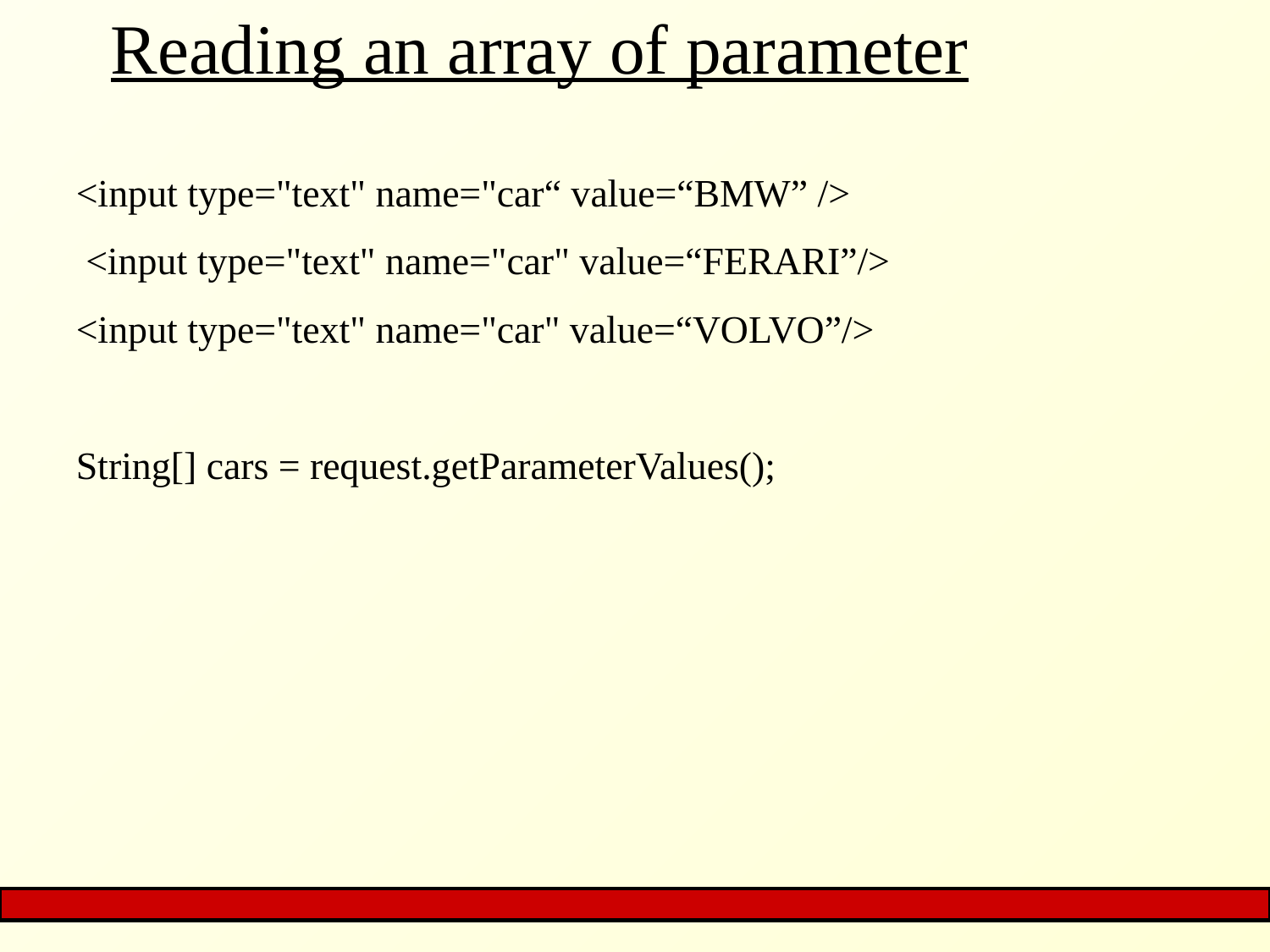

# Reading an array of parameter
<input type="text" name="car“ value=“BMW” />
 <input type="text" name="car" value=“FERARI”/>
<input type="text" name="car" value=“VOLVO”/>

String[] cars = request.getParameterValues();